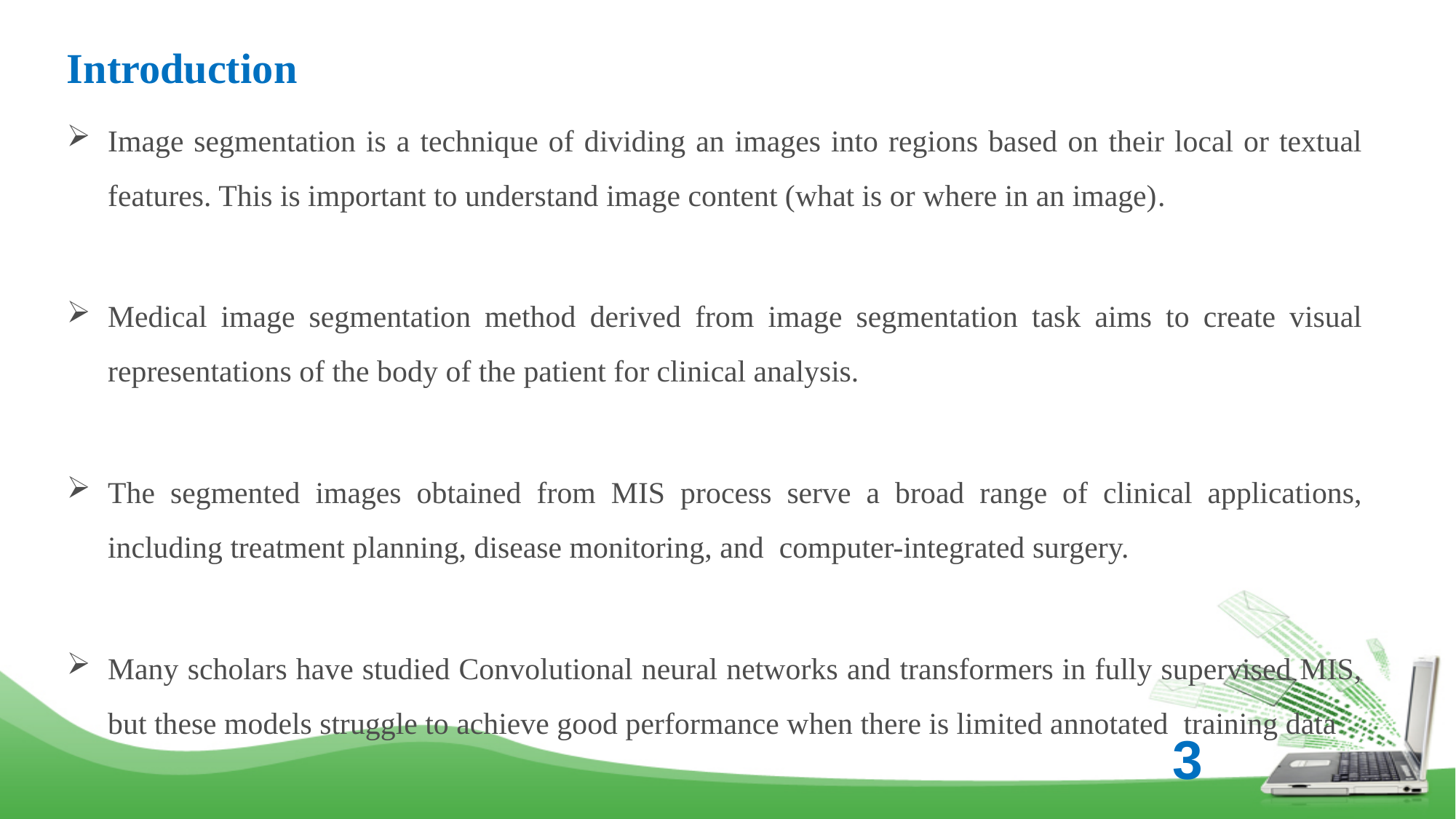

# Introduction
Image segmentation is a technique of dividing an images into regions based on their local or textual features. This is important to understand image content (what is or where in an image).

Medical image segmentation method derived from image segmentation task aims to create visual representations of the body of the patient for clinical analysis.

The segmented images obtained from MIS process serve a broad range of clinical applications, including treatment planning, disease monitoring, and  computer-integrated surgery.

Many scholars have studied Convolutional neural networks and transformers in fully supervised MIS, but these models struggle to achieve good performance when there is limited annotated  training data
3